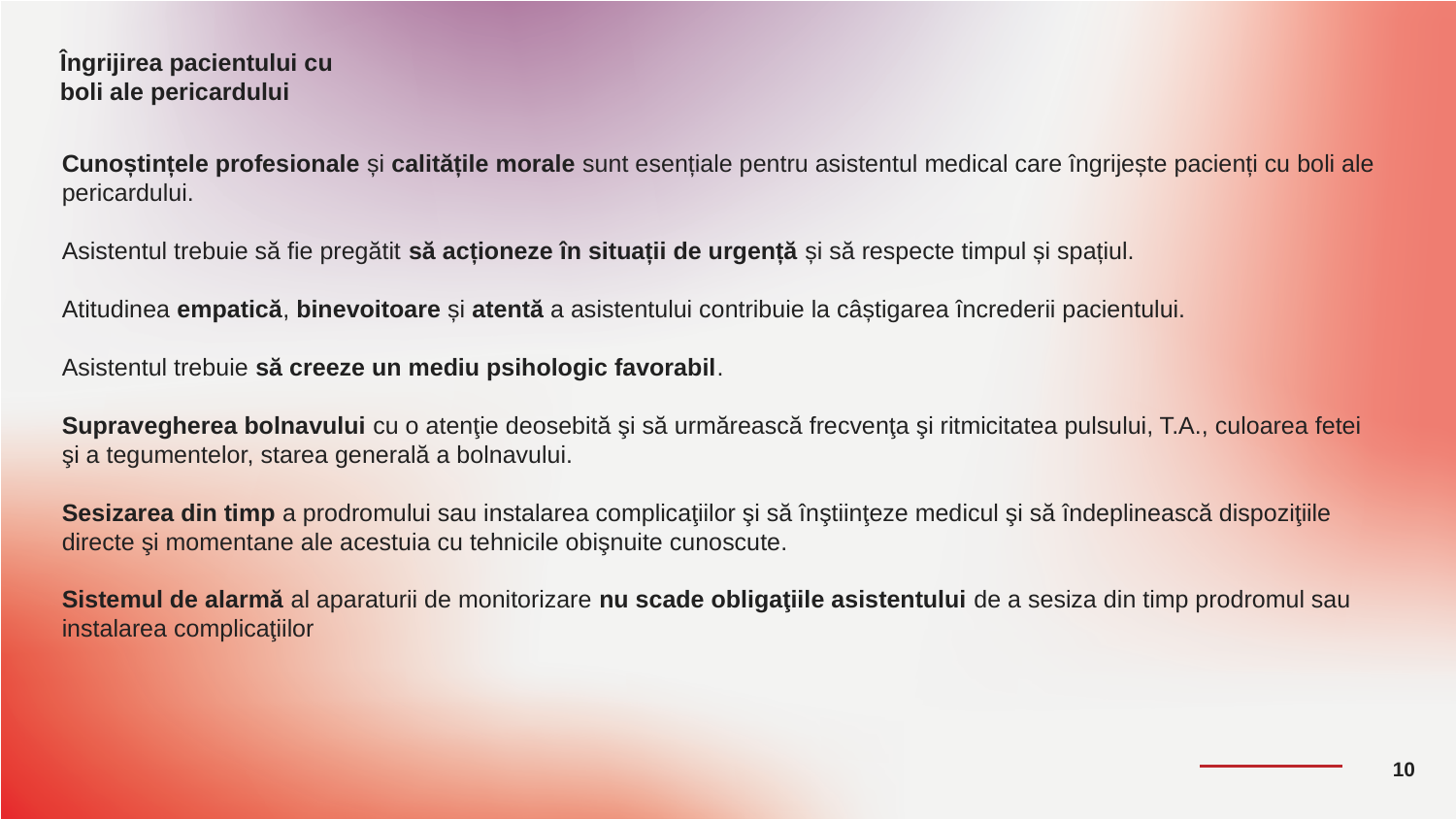

Îngrijirea pacientului cu boli ale pericardului
# Cunoștințele profesionale și calitățile morale sunt esențiale pentru asistentul medical care îngrijește pacienți cu boli ale pericardului. Asistentul trebuie să fie pregătit să acționeze în situații de urgență și să respecte timpul și spațiul. Atitudinea empatică, binevoitoare și atentă a asistentului contribuie la câștigarea încrederii pacientului. Asistentul trebuie să creeze un mediu psihologic favorabil. Supravegherea bolnavului cu o atenţie deosebită şi să urmărească frecvenţa şi ritmicitatea pulsului, T.A., culoarea fetei şi a tegumentelor, starea generală a bolnavului. Sesizarea din timp a prodromului sau instalarea complicaţiilor şi să înştiinţeze medicul şi să îndeplinească dispoziţiile directe şi momentane ale acestuia cu tehnicile obişnuite cunoscute. Sistemul de alarmă al aparaturii de monitorizare nu scade obligaţiile asistentului de a sesiza din timp prodromul sau instalarea complicaţiilor
10